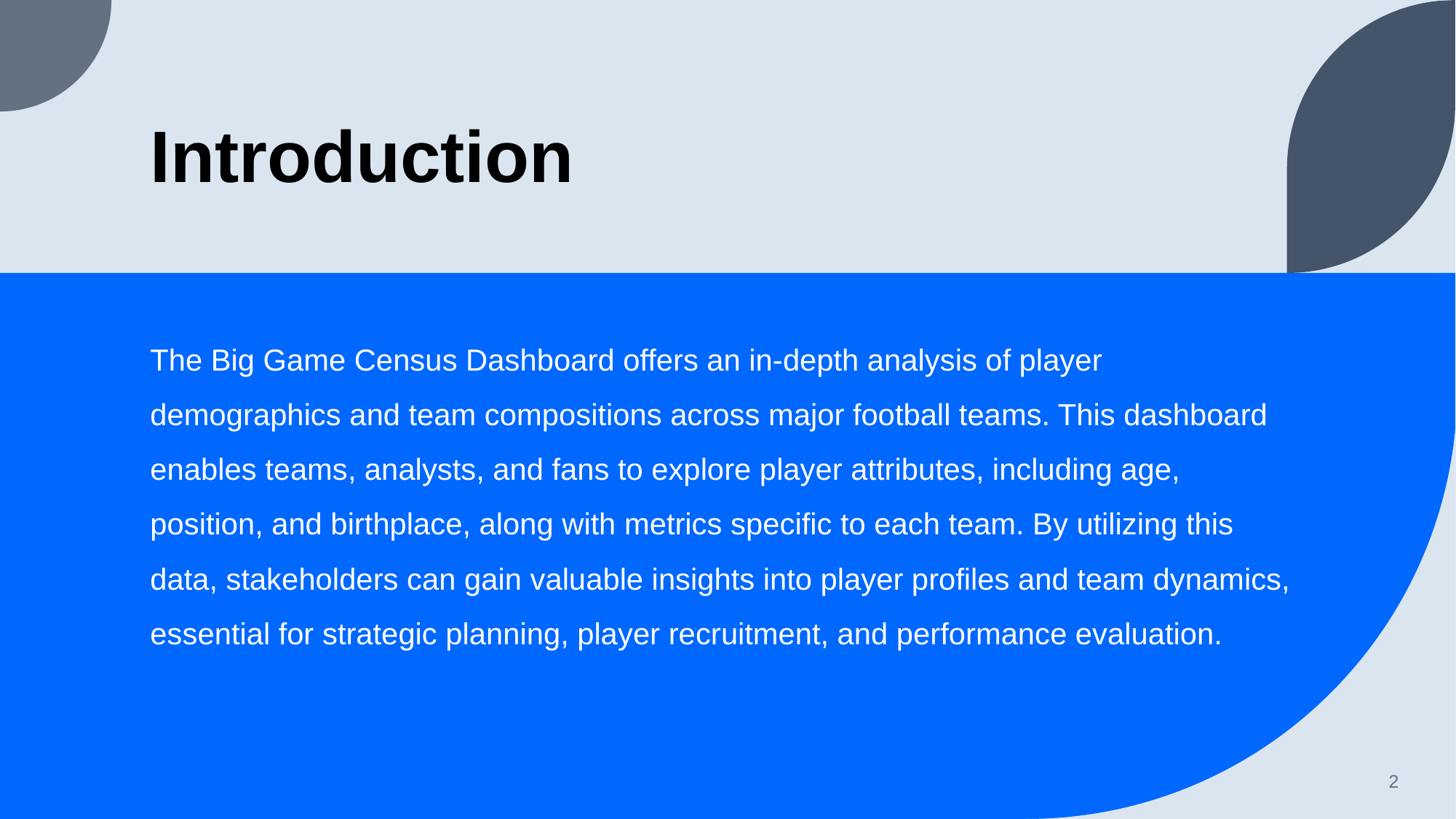

# Introduction
The Big Game Census Dashboard offers an in-depth analysis of player demographics and team compositions across major football teams. This dashboard enables teams, analysts, and fans to explore player attributes, including age, position, and birthplace, along with metrics specific to each team. By utilizing this data, stakeholders can gain valuable insights into player profiles and team dynamics, essential for strategic planning, player recruitment, and performance evaluation.
2